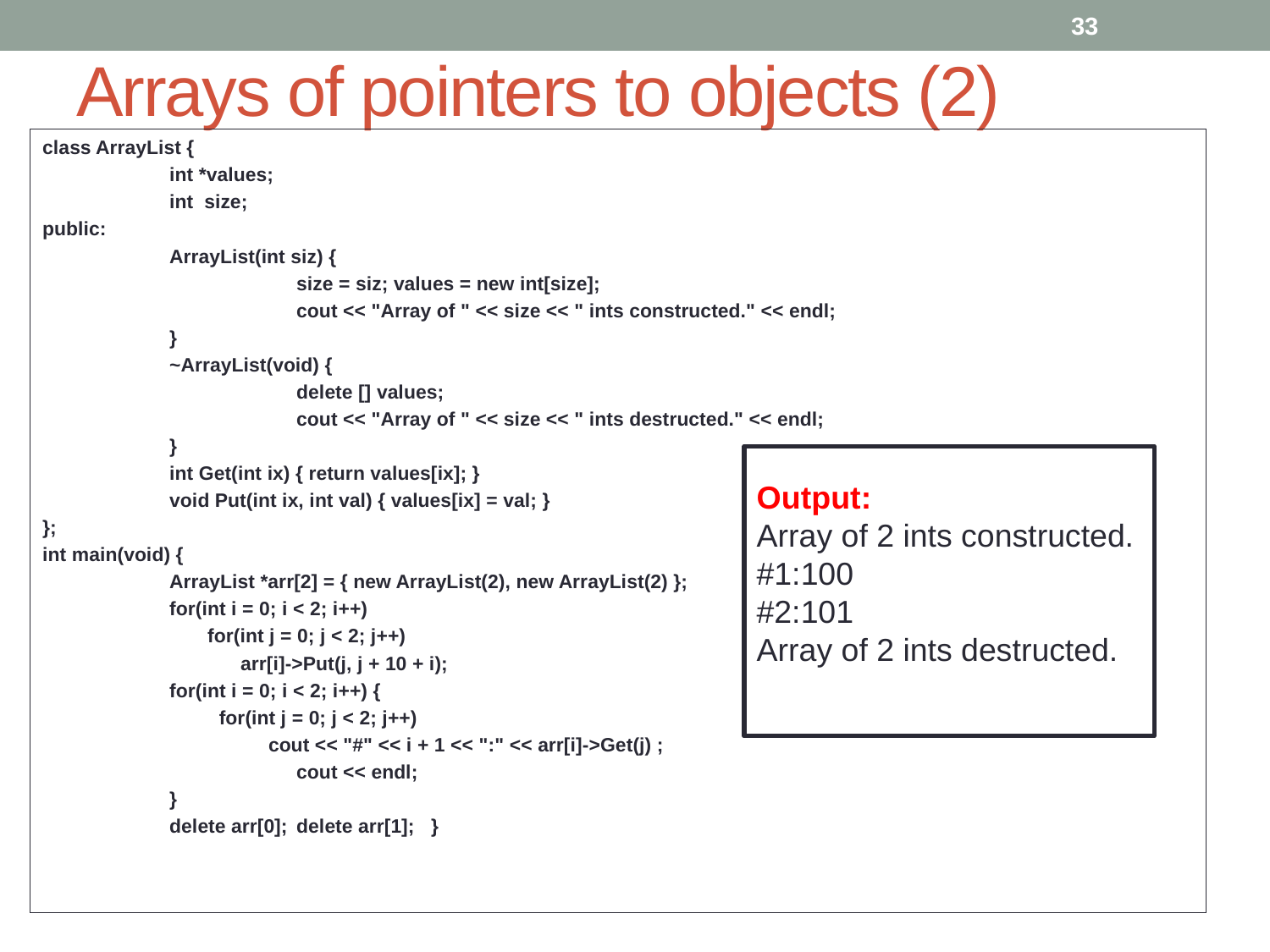

33
# Arrays of pointers to objects (2)
class ArrayList {
	int *values;
	int  size;
public:
	ArrayList(int siz) {
		size = siz; values = new int[size];
		cout << "Array of " << size << " ints constructed." << endl;
	}
	~ArrayList(void) {
		delete [] values;
		cout << "Array of " << size << " ints destructed." << endl;
	}
	int Get(int ix) { return values[ix]; }
	void Put(int ix, int val) { values[ix] = val; }
};
int main(void) {
	ArrayList *arr[2] = { new ArrayList(2), new ArrayList(2) };
	for(int i = 0; i < 2; i++)
                              for(int j = 0; j < 2; j++)
                                    arr[i]->Put(j, j + 10 + i);
	for(int i = 0; i < 2; i++) {
	         for(int j = 0; j < 2; j++)
	                  cout << "#" << i + 1 << ":" << arr[i]->Get(j) ;
		cout << endl;
	}
	delete arr[0];	delete arr[1];   }
Output:
Array of 2 ints constructed.
#1:100
#2:101
Array of 2 ints destructed.